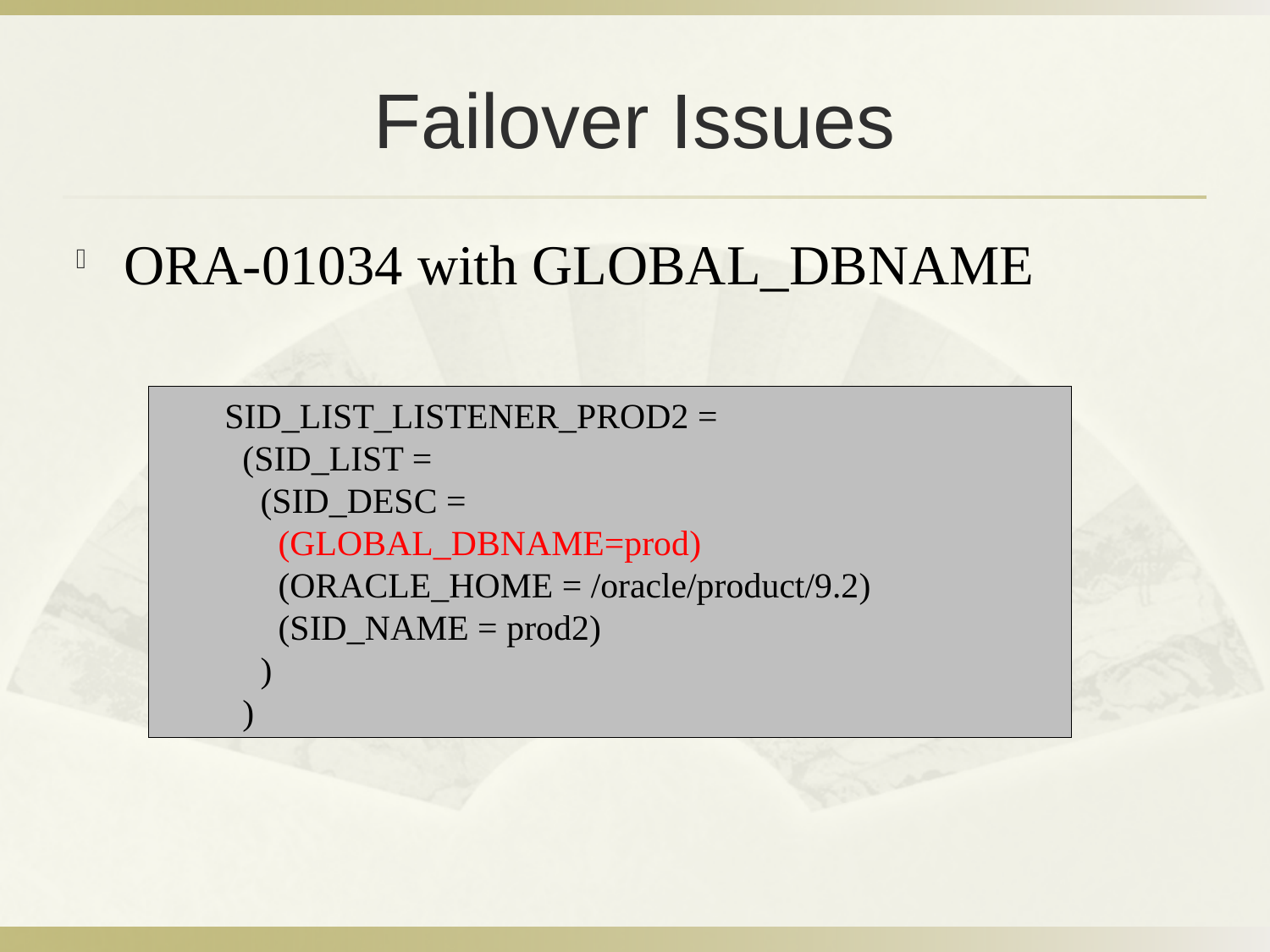

# Failover Issues
ORA-01034 with GLOBAL_DBNAME

SID_LIST_LISTENER_PROD2 =
  (SID_LIST =
    (SID_DESC =
      (GLOBAL_DBNAME=prod)
      (ORACLE_HOME = /oracle/product/9.2)
      (SID_NAME = prod2)
    )
  )